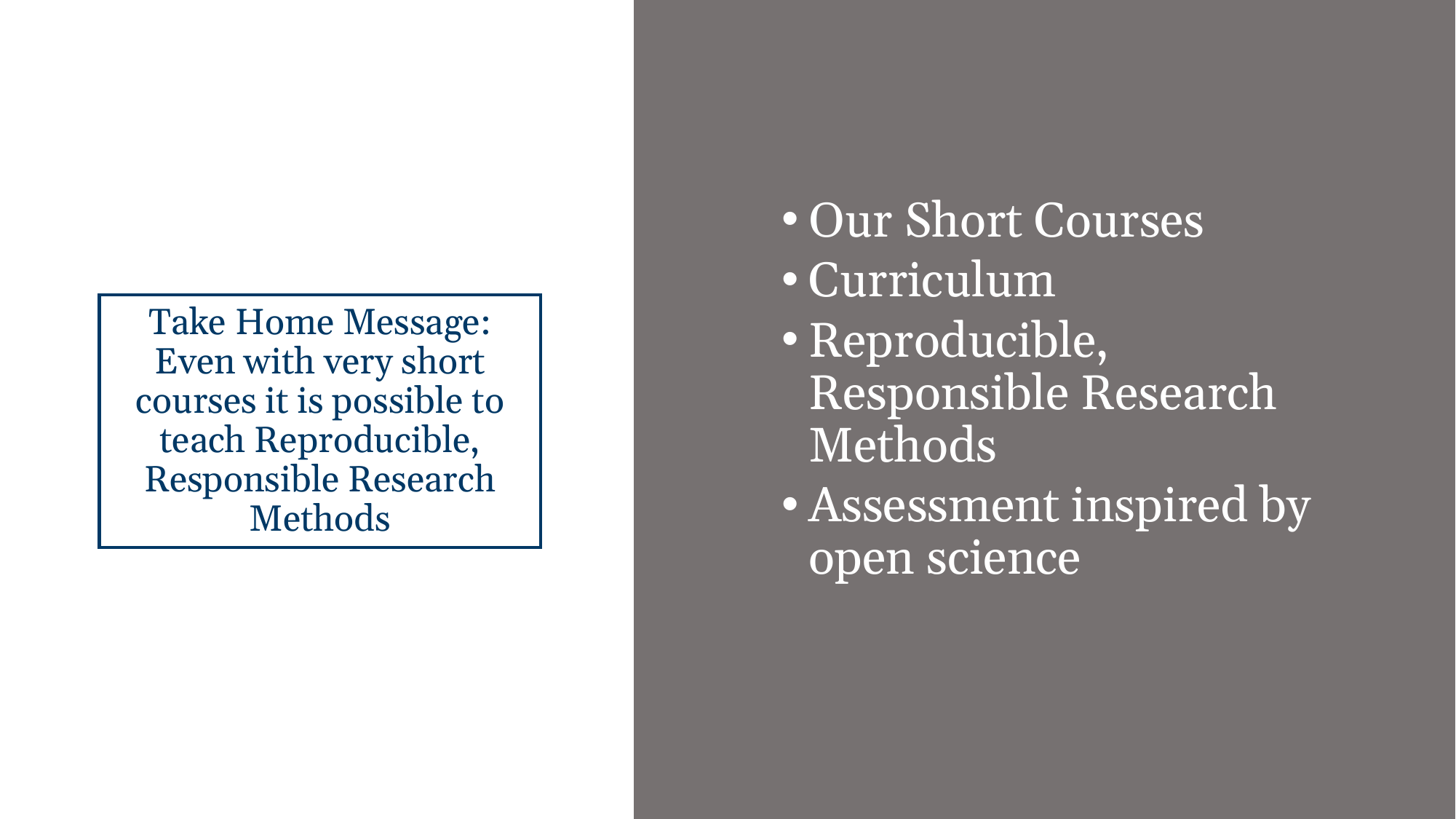

Our Short Courses
Curriculum
Reproducible, Responsible Research Methods
Assessment inspired by open science

# Take Home Message: Even with very short courses it is possible to teach Reproducible, Responsible Research Methods